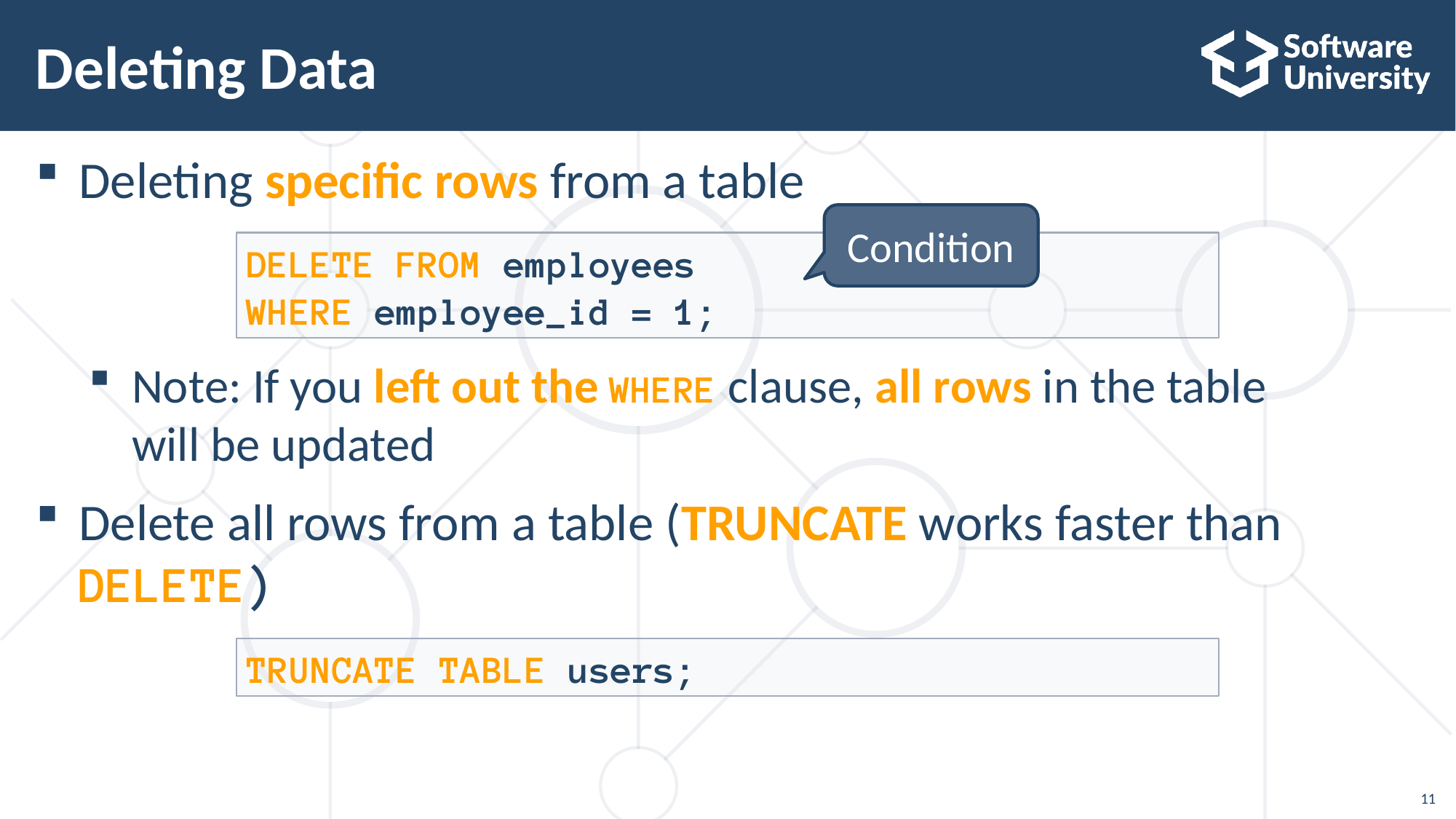

# Deleting Data
Deleting specific rows from a table

Note: If you left out the WHERE clause, all rows in the table will be updated
Delete all rows from a table (TRUNCATE works faster than DELETE)
Condition
DELETE FROM employees
WHERE employee_id = 1;
TRUNCATE TABLE users;
11